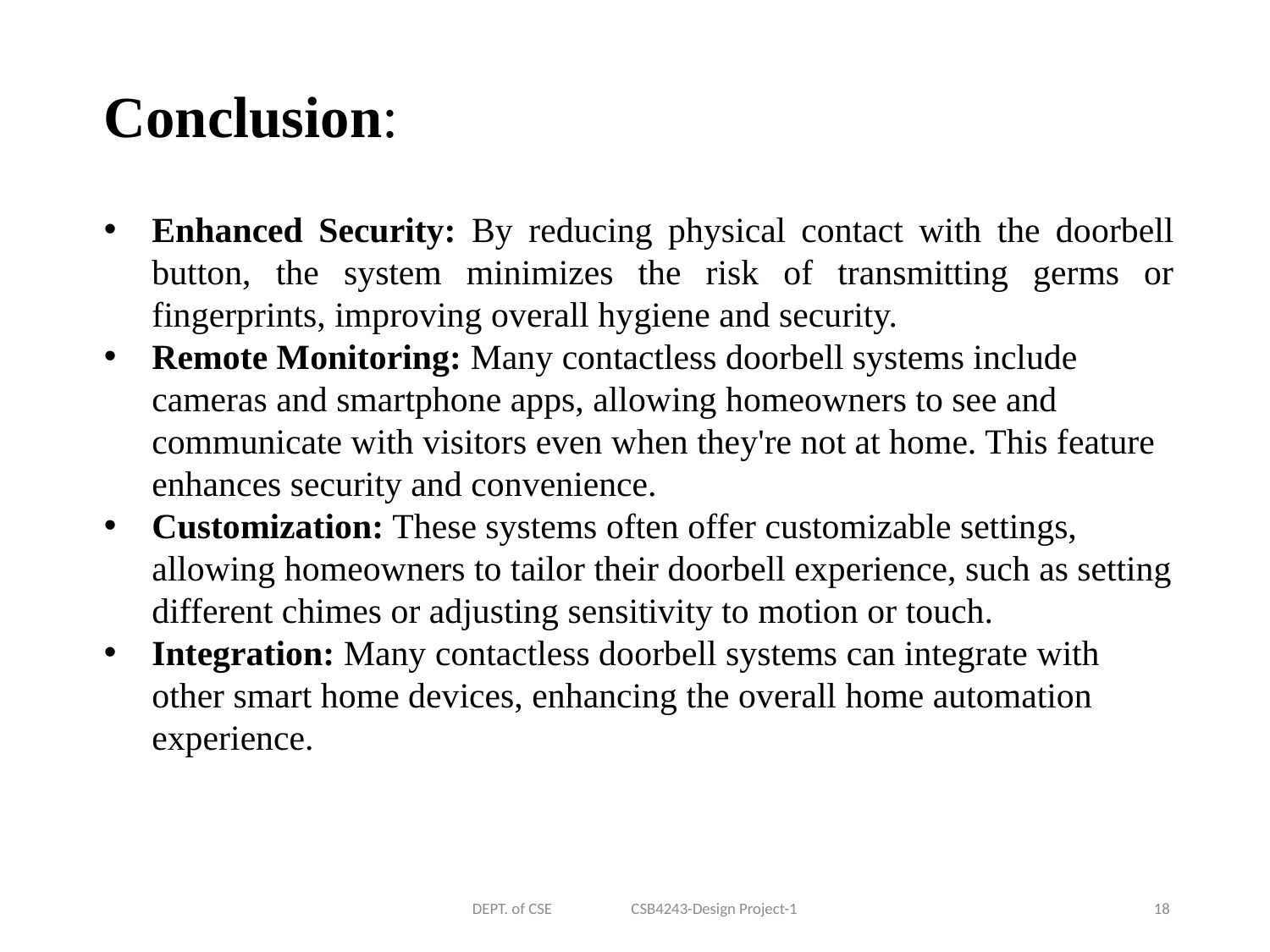

Conclusion:
Enhanced Security: By reducing physical contact with the doorbell button, the system minimizes the risk of transmitting germs or fingerprints, improving overall hygiene and security.
Remote Monitoring: Many contactless doorbell systems include cameras and smartphone apps, allowing homeowners to see and communicate with visitors even when they're not at home. This feature enhances security and convenience.
Customization: These systems often offer customizable settings, allowing homeowners to tailor their doorbell experience, such as setting different chimes or adjusting sensitivity to motion or touch.
Integration: Many contactless doorbell systems can integrate with other smart home devices, enhancing the overall home automation experience.

DEPT. of CSE                      CSB4243-Design Project-1
18